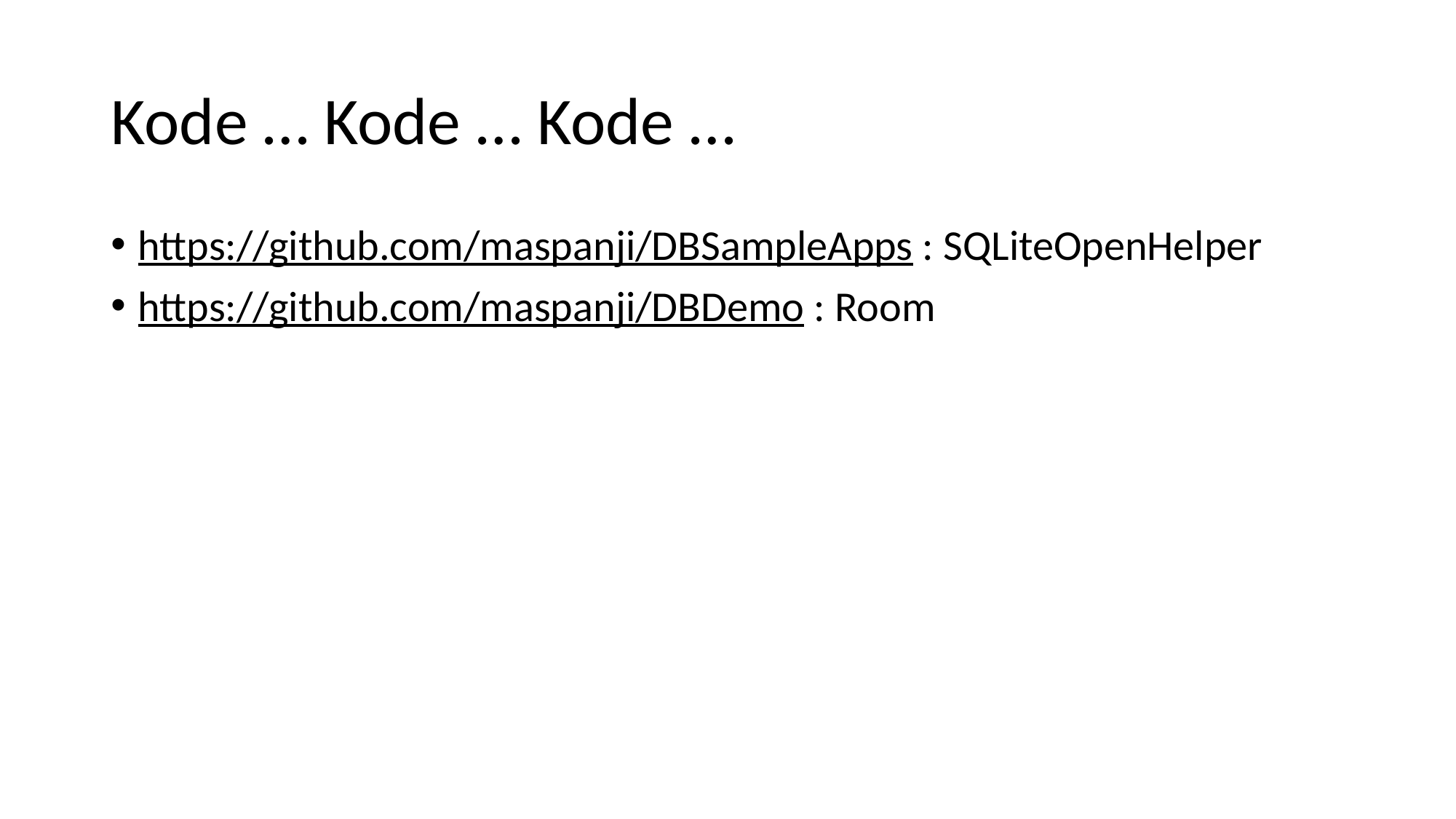

# Kode … Kode … Kode …
https://github.com/maspanji/DBSampleApps : SQLiteOpenHelper
https://github.com/maspanji/DBDemo : Room